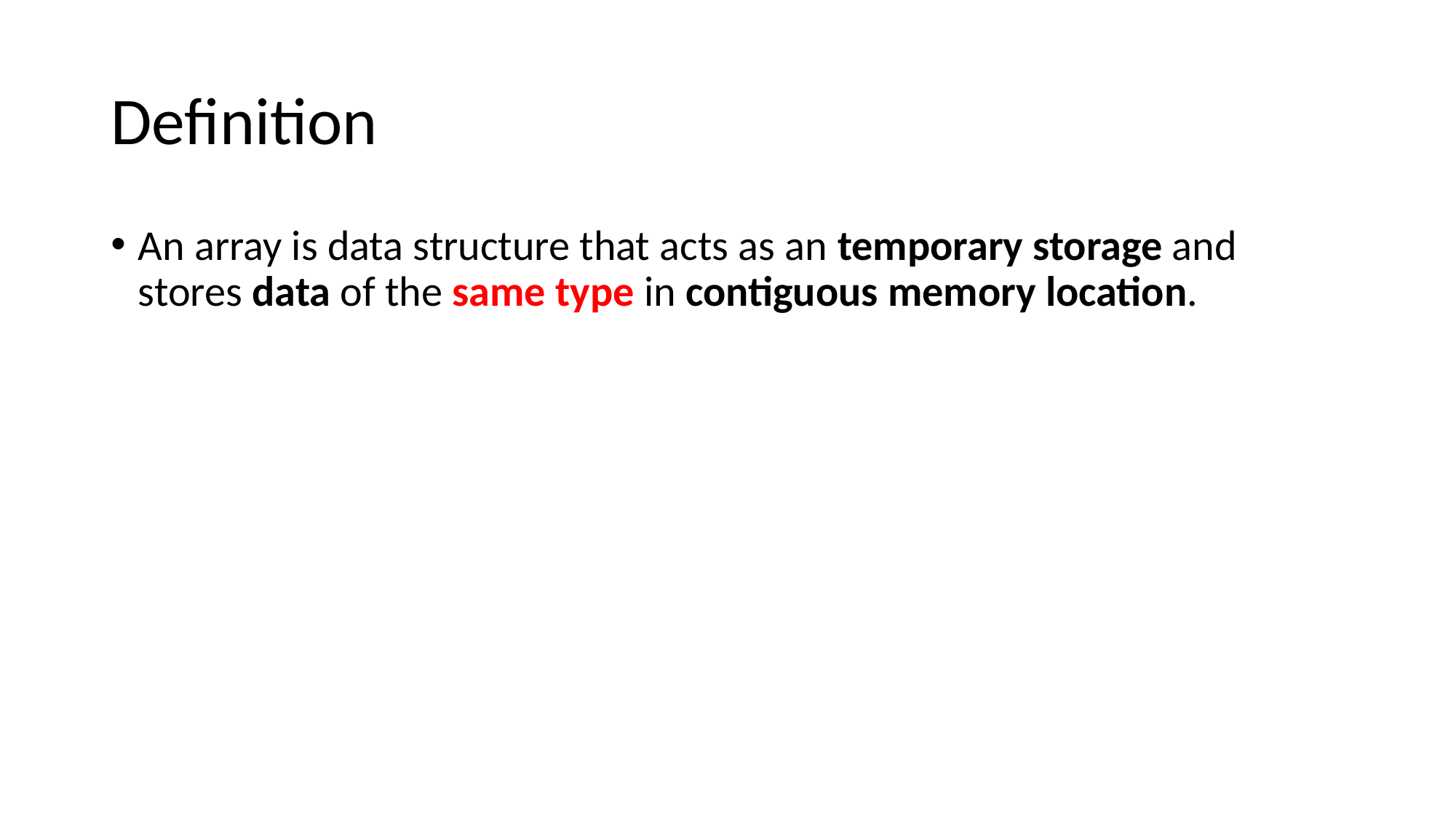

# Definition
An array is data structure that acts as an temporary storage and stores data of the same type in contiguous memory location.